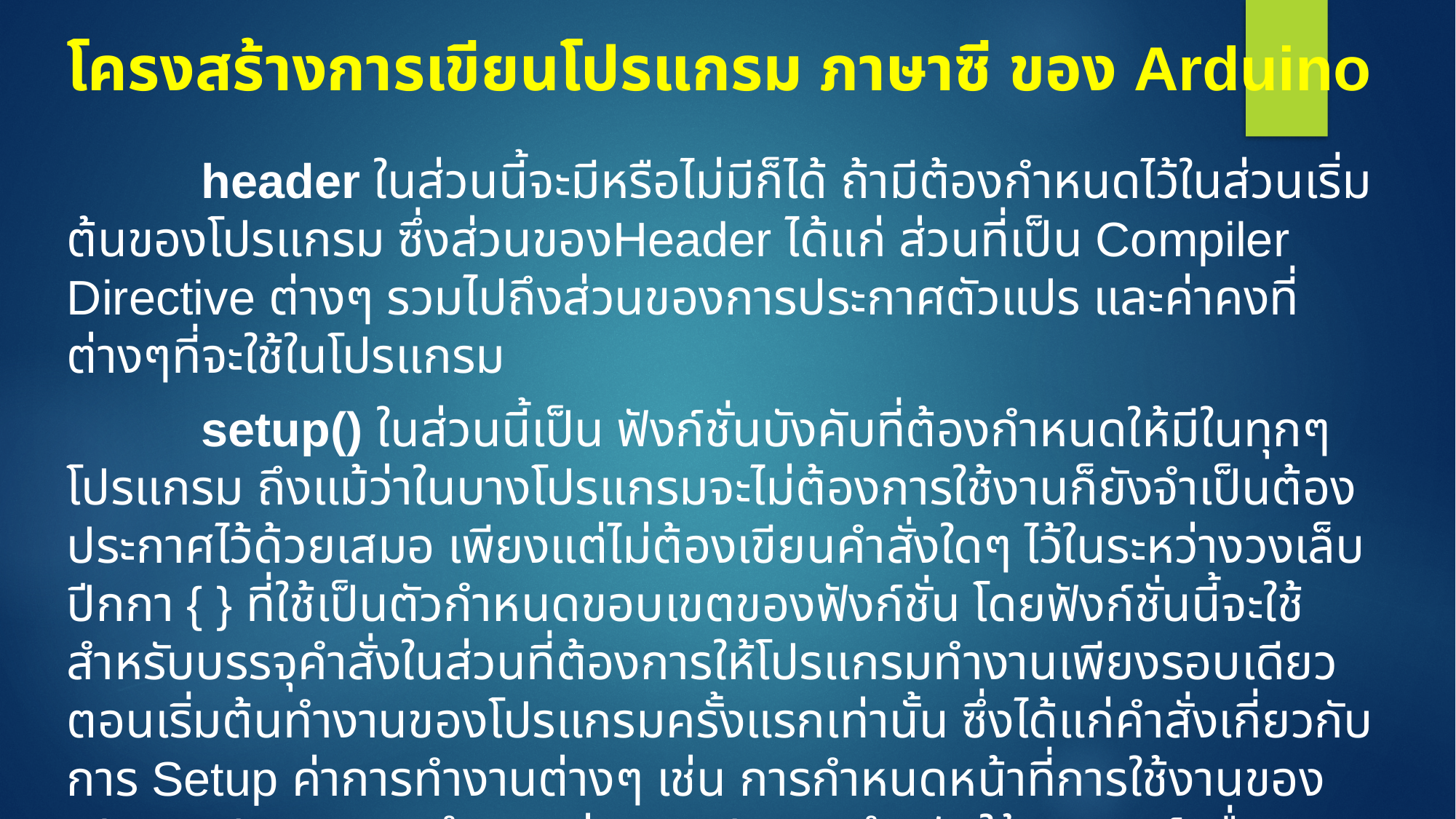

# โครงสร้างการเขียนโปรแกรม ภาษาซี ของ Arduino
          header ในส่วนนี้จะมีหรือไม่มีก็ได้ ถ้ามีต้องกำหนดไว้ในส่วนเริ่มต้นของโปรแกรม ซึ่งส่วนของHeader ได้แก่ ส่วนที่เป็น Compiler Directive ต่างๆ รวมไปถึงส่วนของการประกาศตัวแปร และค่าคงที่ต่างๆที่จะใช้ในโปรแกรม
          setup() ในส่วนนี้เป็น ฟังก์ชั่นบังคับที่ต้องกำหนดให้มีในทุกๆ โปรแกรม ถึงแม้ว่าในบางโปรแกรมจะไม่ต้องการใช้งานก็ยังจำเป็นต้องประกาศไว้ด้วยเสมอ เพียงแต่ไม่ต้องเขียนคำสั่งใดๆ ไว้ในระหว่างวงเล็บปีกกา { } ที่ใช้เป็นตัวกำหนดขอบเขตของฟังก์ชั่น โดยฟังก์ชั่นนี้จะใช้สำหรับบรรจุคำสั่งในส่วนที่ต้องการให้โปรแกรมทำงานเพียงรอบเดียวตอนเริ่มต้นทำงานของโปรแกรมครั้งแรกเท่านั้น ซึ่งได้แก่คำสั่งเกี่ยวกับการ Setup ค่าการทำงานต่างๆ เช่น การกำหนดหน้าที่การใช้งานของ Pin Mode และการกำหนดค่า Baud rate สำหรับใช้งานพอร์ตสื่อสารอนุกรม เป็นต้น